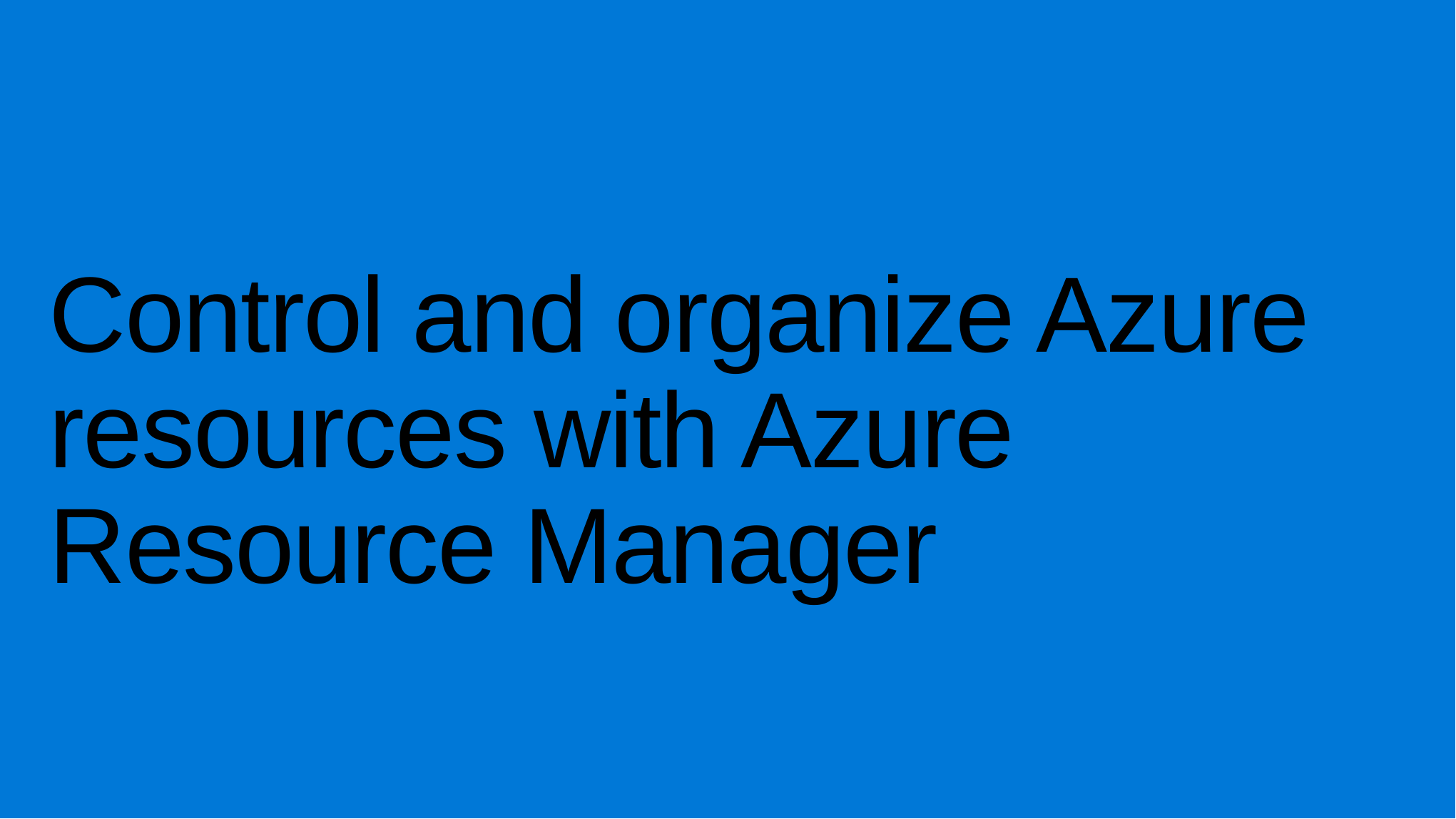

# Control and organize Azure resources with Azure Resource Manager